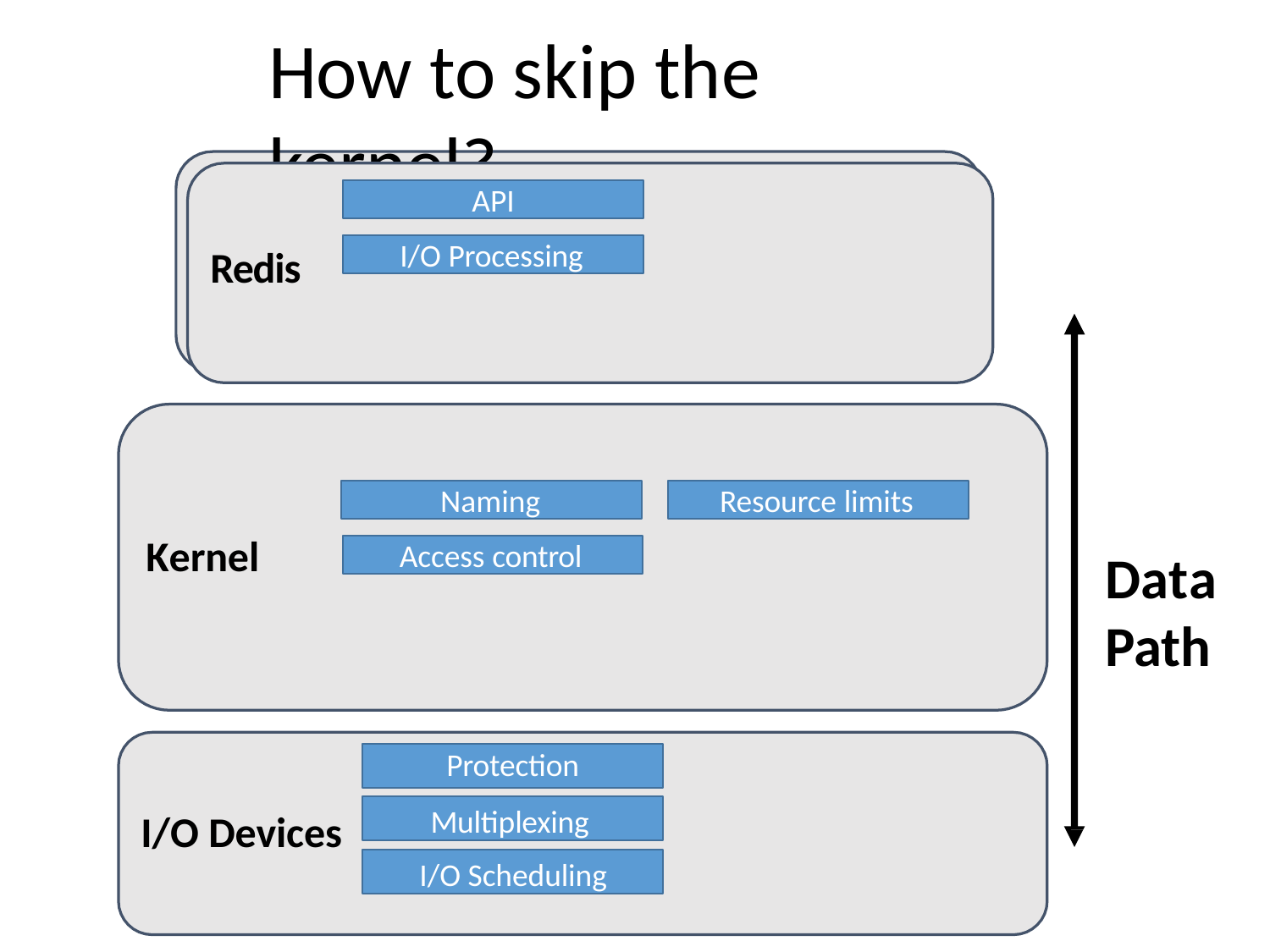

# How to skip the kernel?

API
I/O Processing
Redis

Naming
Resource limits
Kernel
Access control
Data
Path

Protection
Multiplexing  I/O Scheduling

I/O Devices